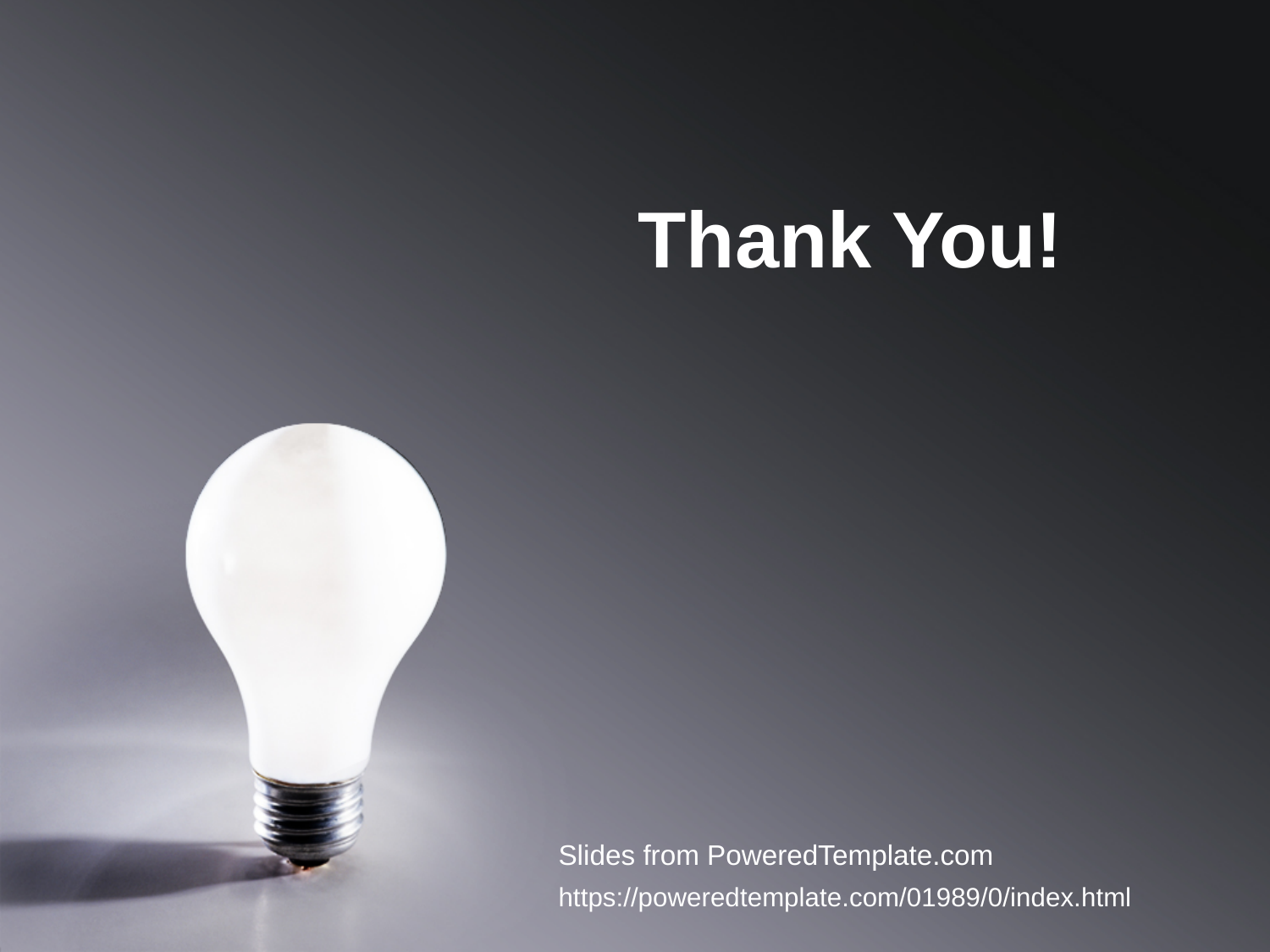

# Thank You!
Slides from PoweredTemplate.com
https://poweredtemplate.com/01989/0/index.html